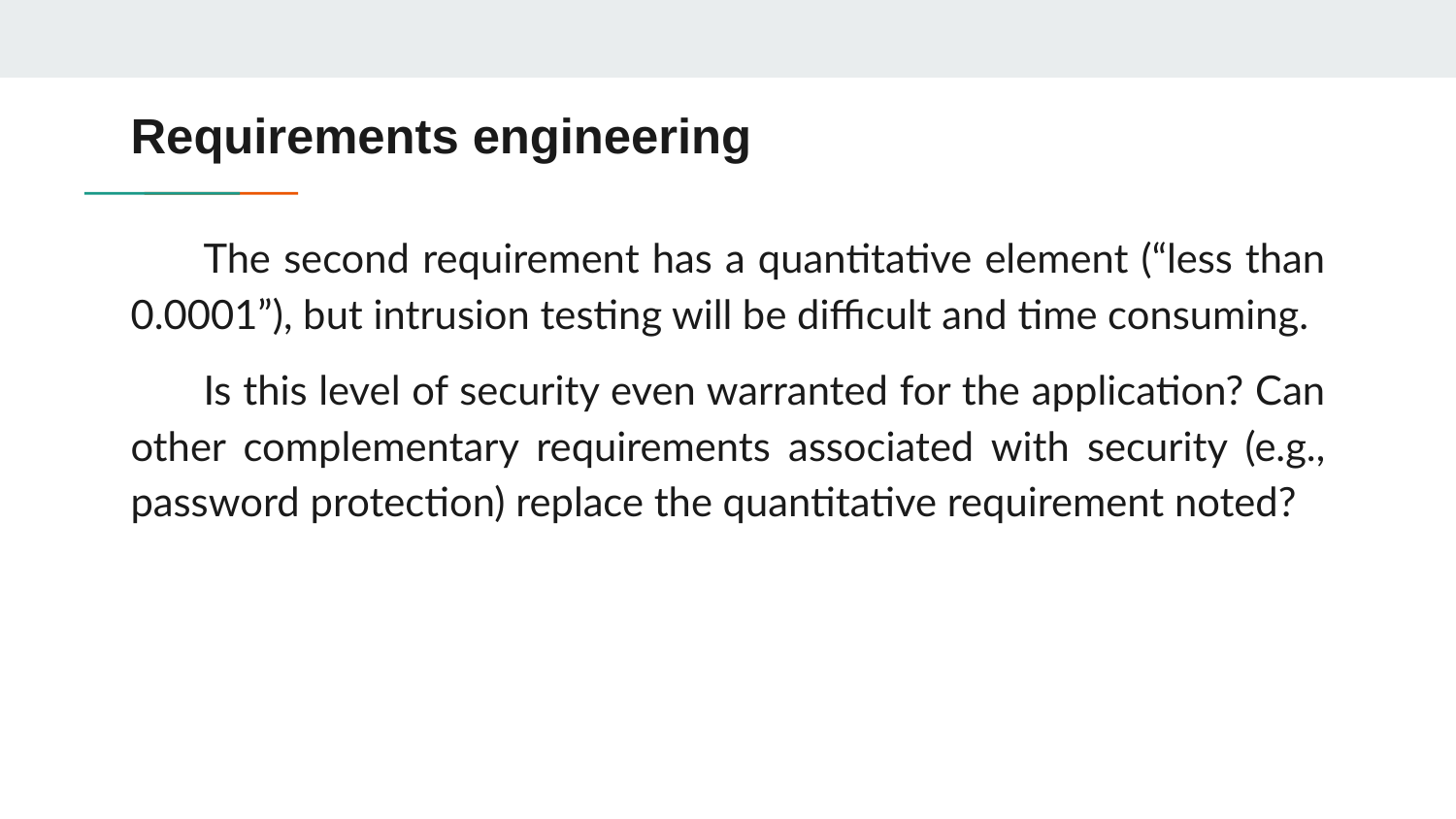

# Requirements engineering
The second requirement has a quantitative element (“less than 0.0001”), but intrusion testing will be difficult and time consuming.
Is this level of security even warranted for the application? Can other complementary requirements associated with security (e.g., password protection) replace the quantitative requirement noted?